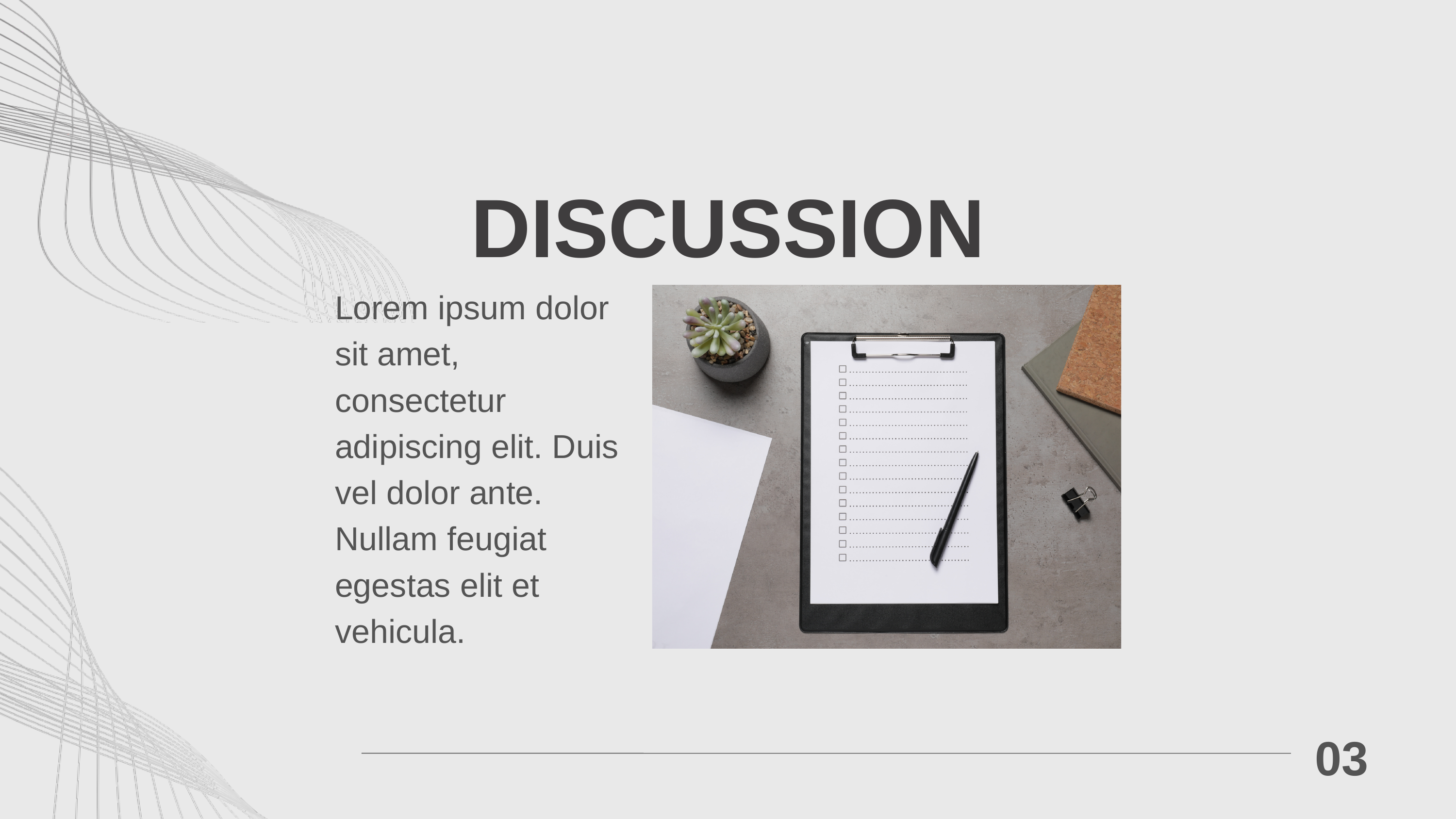

DISCUSSION
Lorem ipsum dolor sit amet, consectetur adipiscing elit. Duis vel dolor ante. Nullam feugiat egestas elit et vehicula.

03